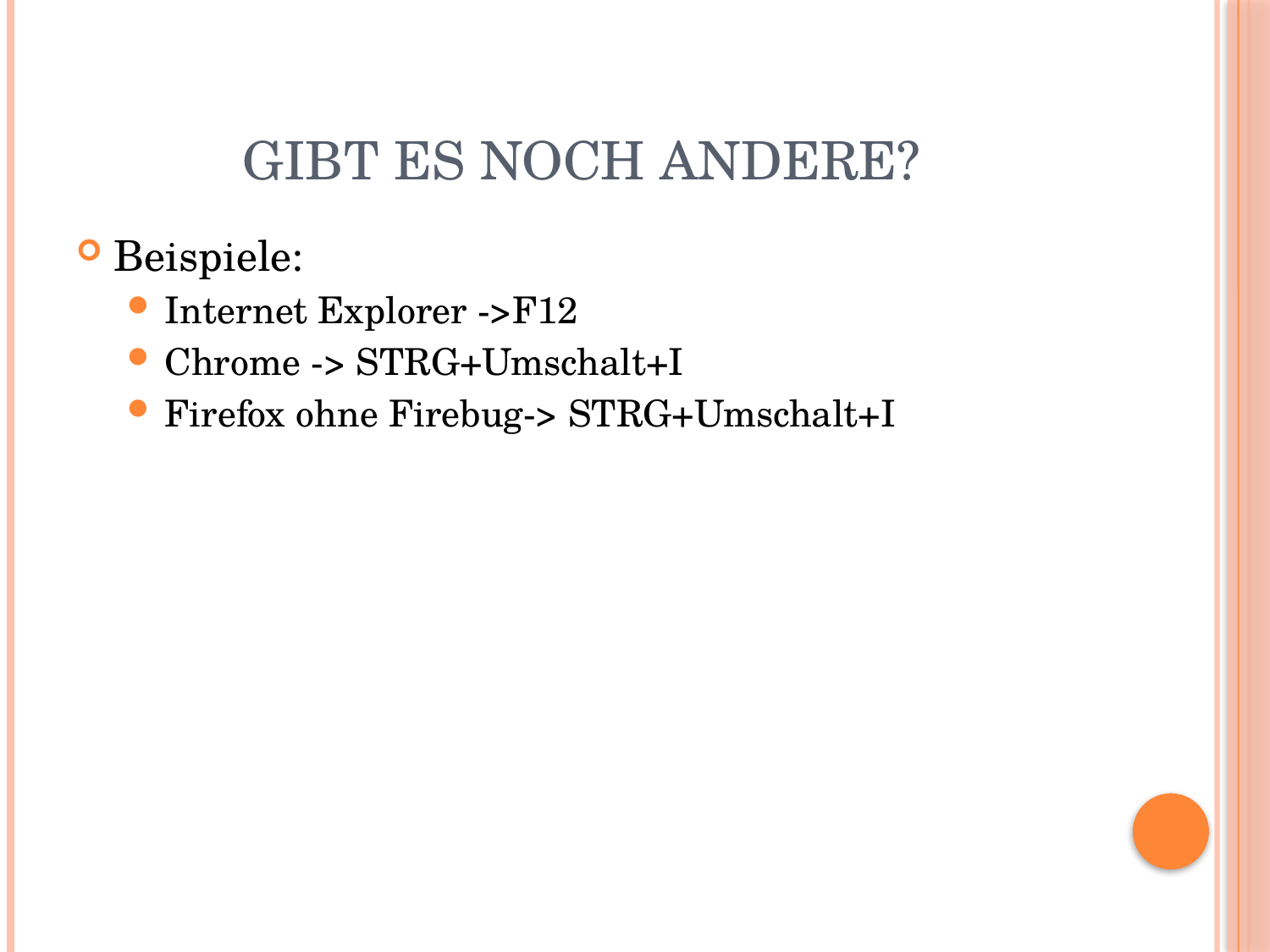

# Gibt es noch andere?
Beispiele:
Internet Explorer ->F12
Chrome -> STRG+Umschalt+I
Firefox ohne Firebug-> STRG+Umschalt+I